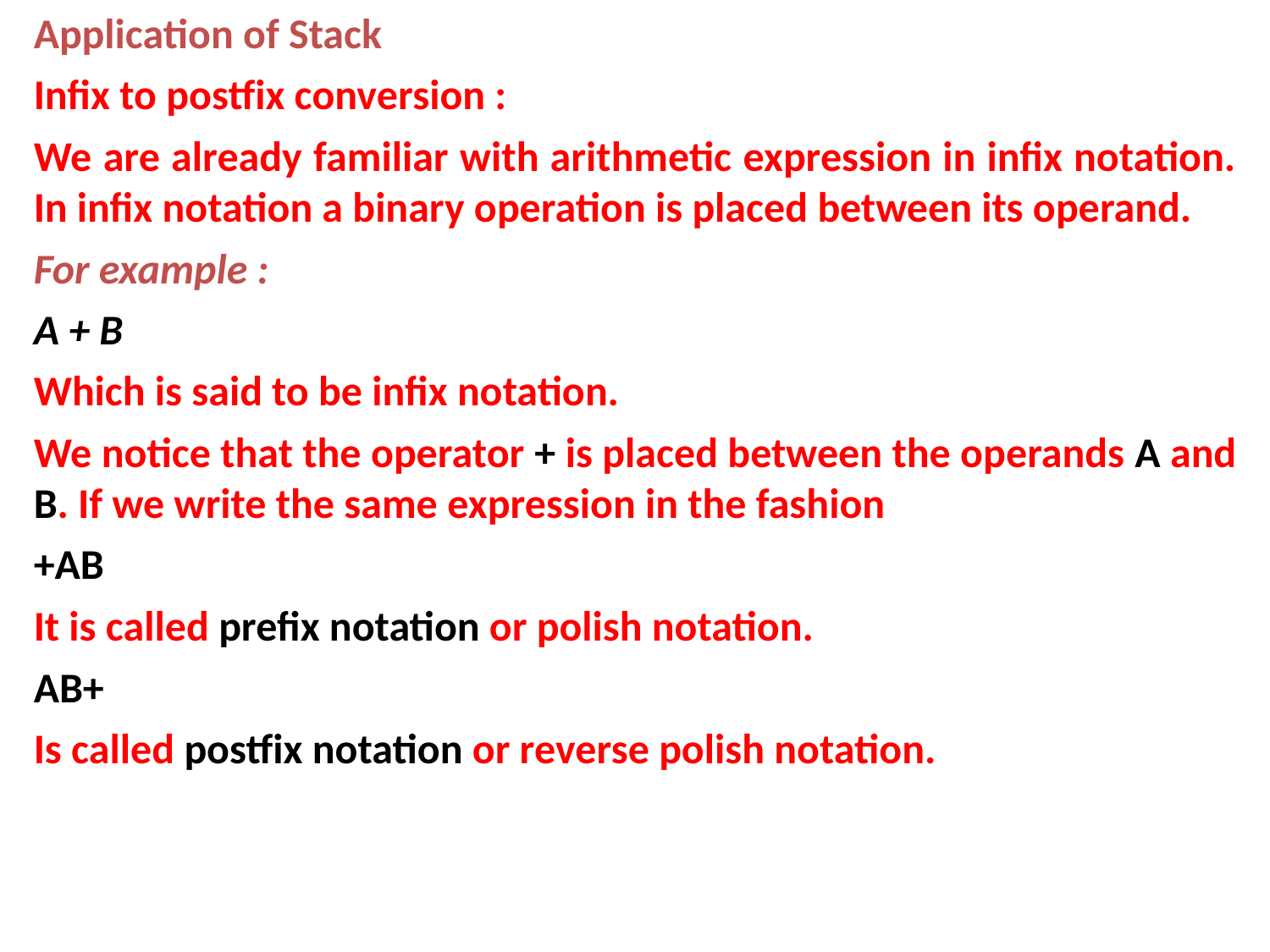

Application of Stack
Infix to postfix conversion :
We are already familiar with arithmetic expression in infix notation. In infix notation a binary operation is placed between its operand.
For example :
A + B
Which is said to be infix notation.
We notice that the operator + is placed between the operands A and B. If we write the same expression in the fashion
+AB
It is called prefix notation or polish notation.
AB+
Is called postfix notation or reverse polish notation.